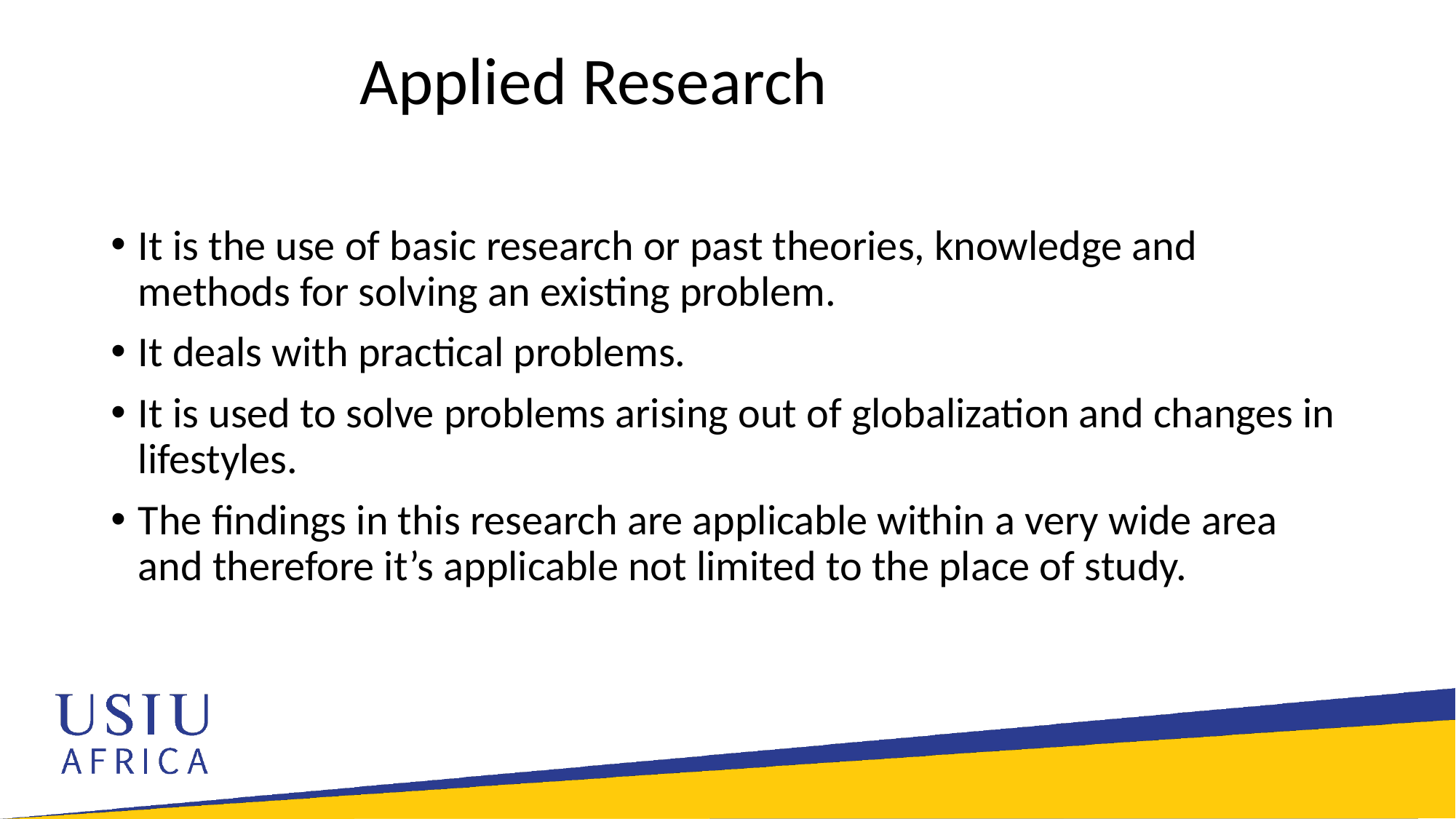

# Applied Research
It is the use of basic research or past theories, knowledge and methods for solving an existing problem.
It deals with practical problems.
It is used to solve problems arising out of globalization and changes in lifestyles.
The findings in this research are applicable within a very wide area and therefore it’s applicable not limited to the place of study.